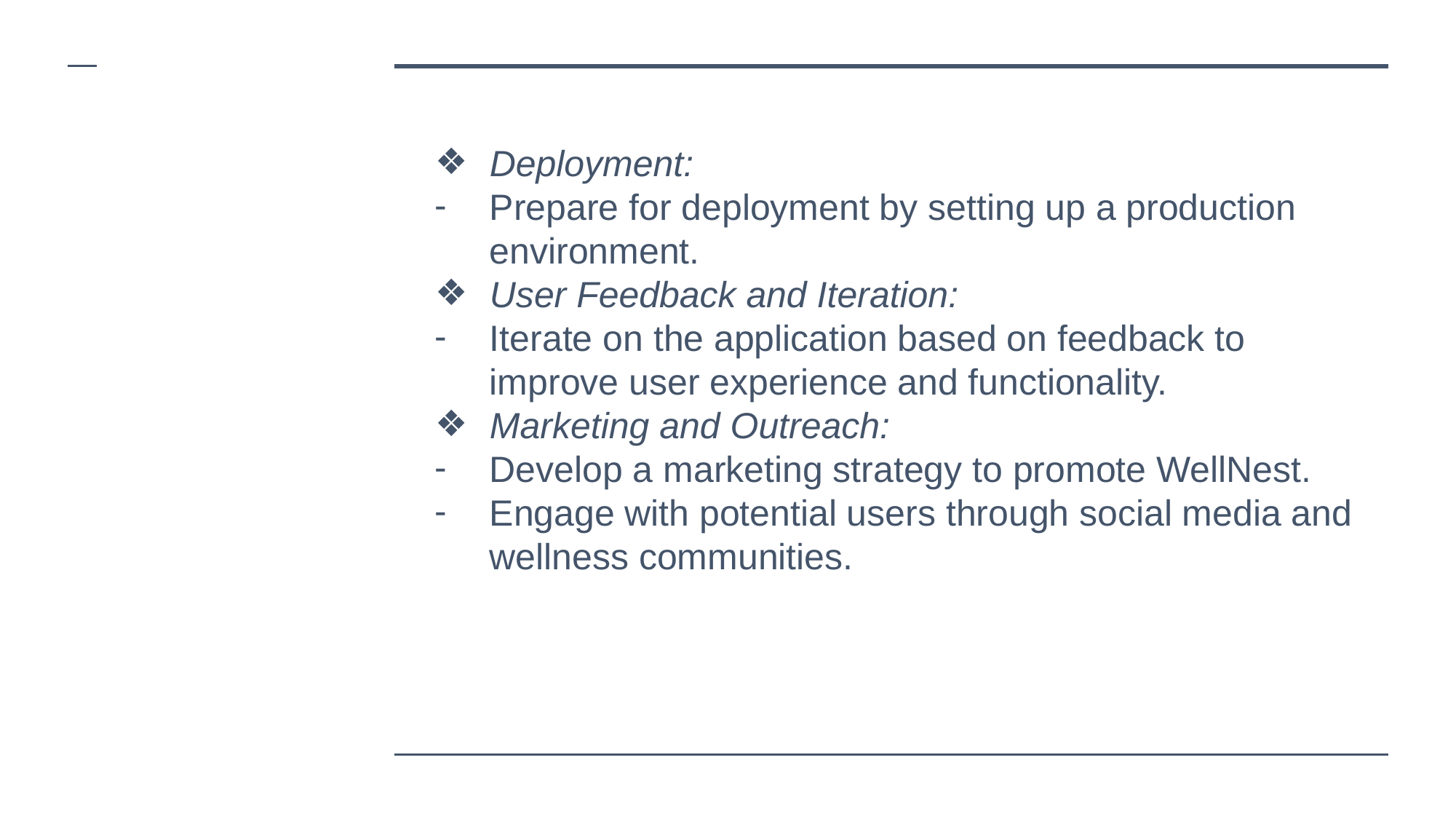

Deployment:
Prepare for deployment by setting up a production environment.
User Feedback and Iteration:
Iterate on the application based on feedback to improve user experience and functionality.
Marketing and Outreach:
Develop a marketing strategy to promote WellNest.
Engage with potential users through social media and wellness communities.